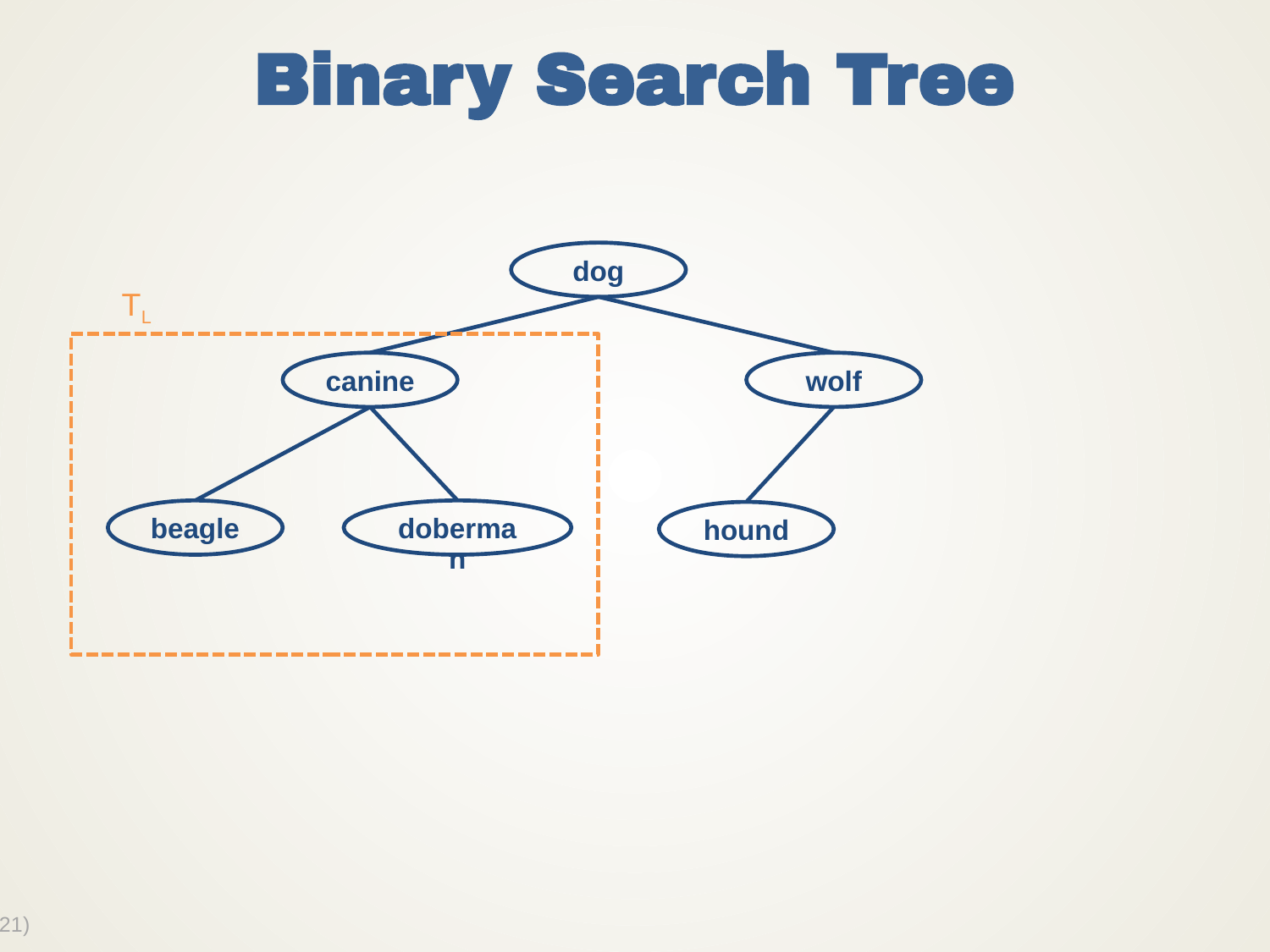

# Binary Search Tree

dog
TL

canine
wolf
beagle
doberman
hound